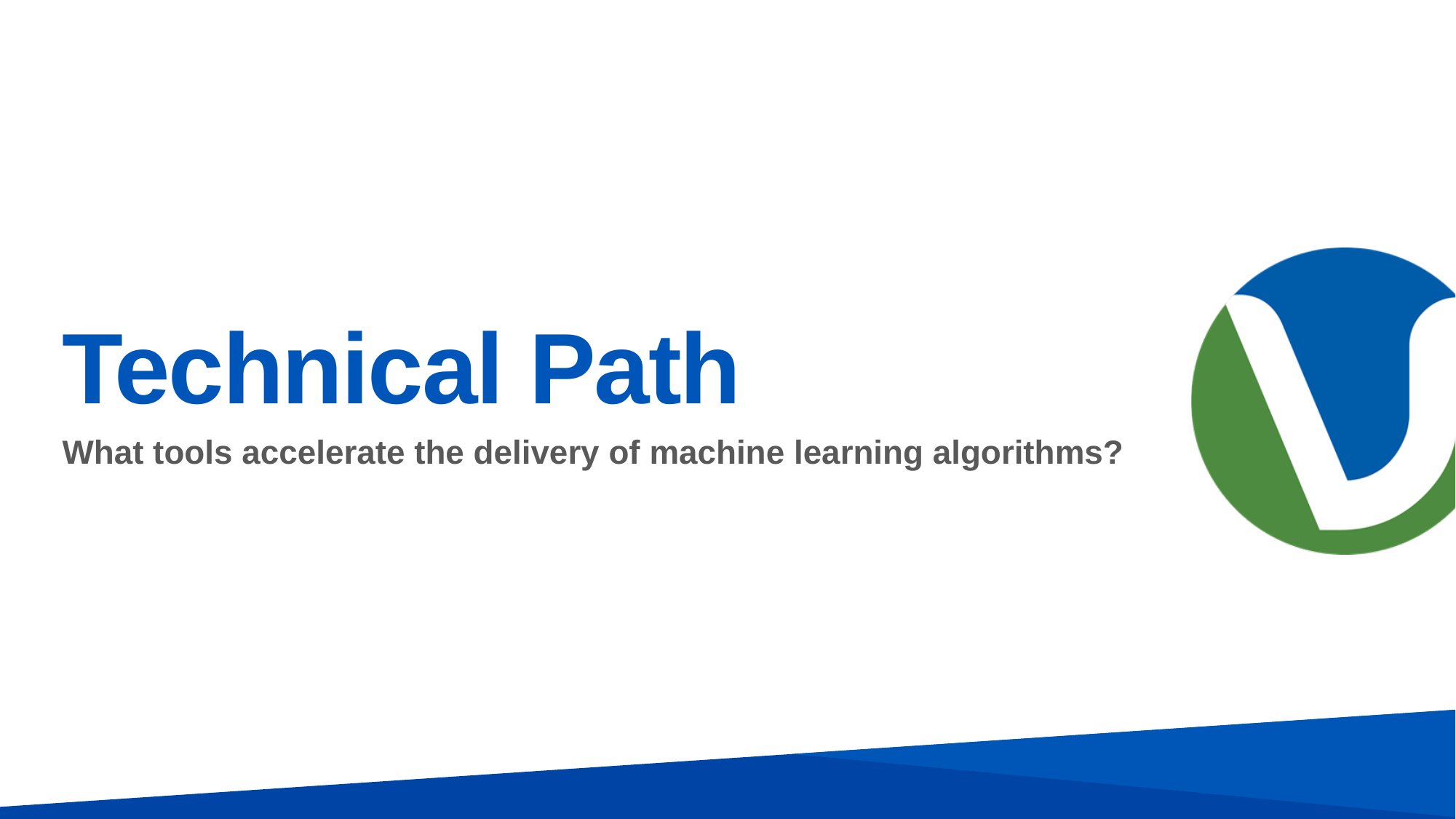

# Technical Path
What tools accelerate the delivery of machine learning algorithms?